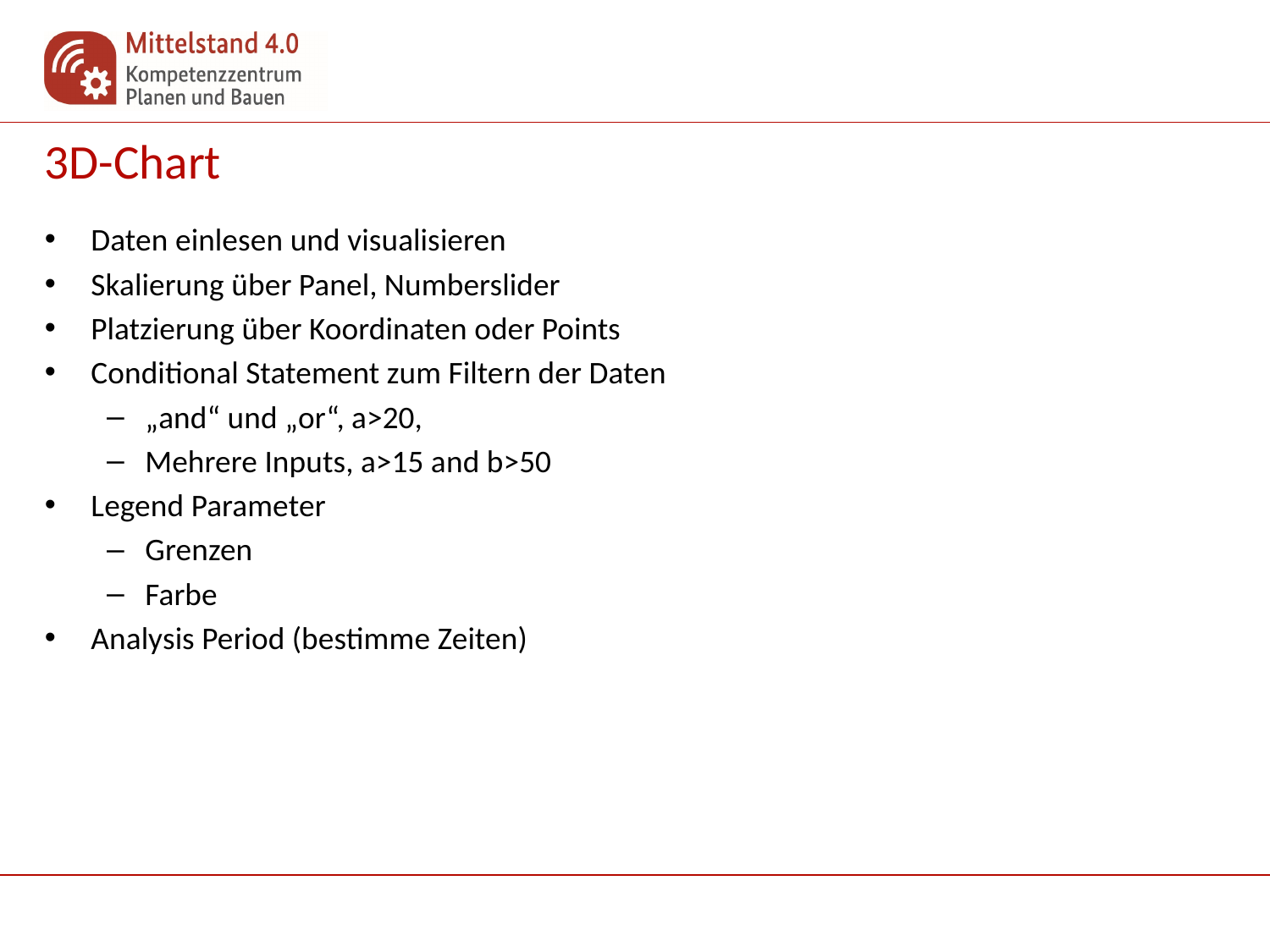

# 3D-Chart
Daten einlesen und visualisieren
Skalierung über Panel, Numberslider
Platzierung über Koordinaten oder Points
Conditional Statement zum Filtern der Daten
„and“ und „or“, a>20,
Mehrere Inputs, a>15 and b>50
Legend Parameter
Grenzen
Farbe
Analysis Period (bestimme Zeiten)